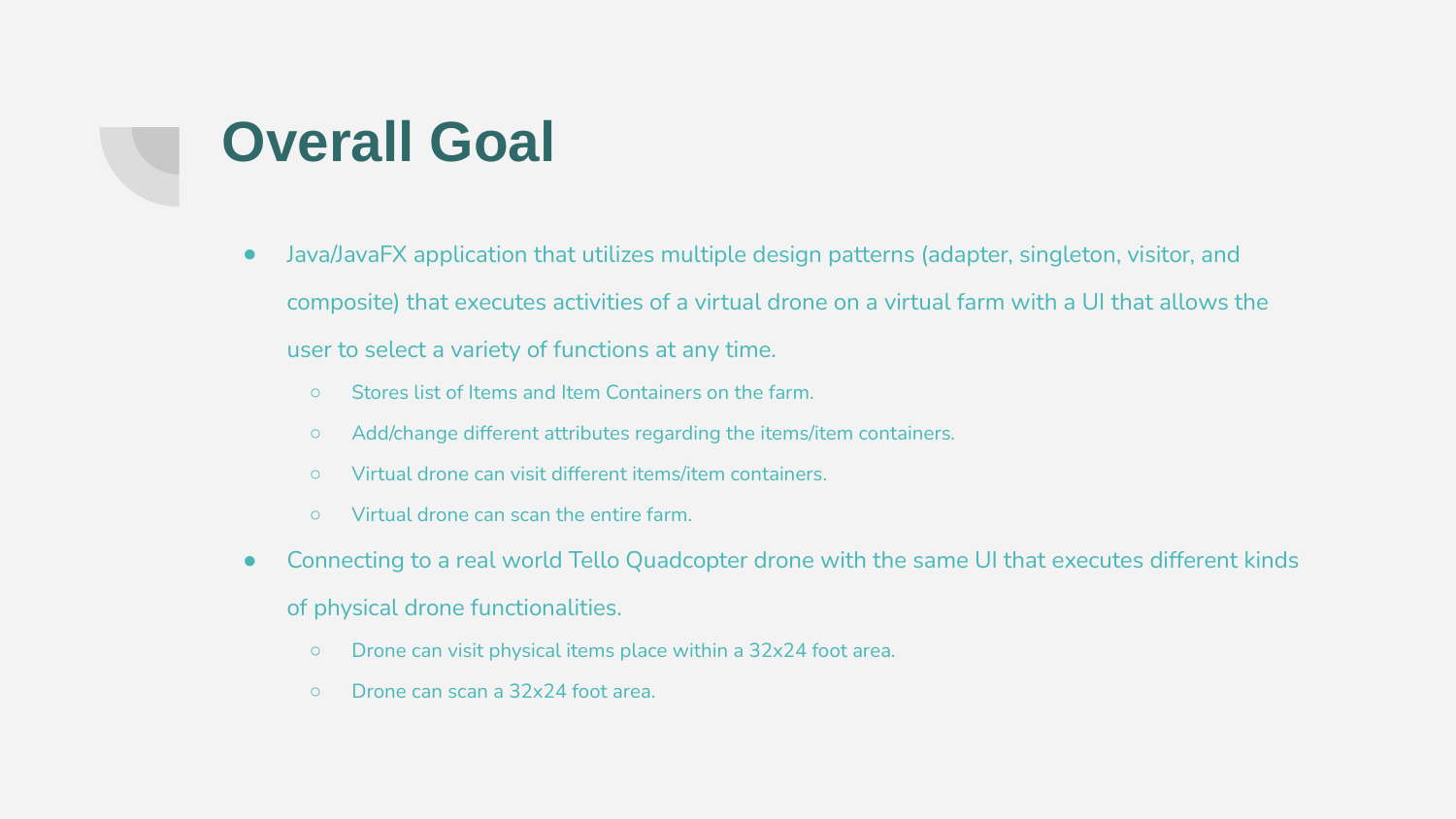

# Overall Goal
Java/JavaFX application that utilizes multiple design patterns (adapter, singleton, visitor, and composite) that executes activities of a virtual drone on a virtual farm with a UI that allows the user to select a variety of functions at any time.
Stores list of Items and Item Containers on the farm.
Add/change different attributes regarding the items/item containers.
Virtual drone can visit different items/item containers.
Virtual drone can scan the entire farm.
Connecting to a real world Tello Quadcopter drone with the same UI that executes different kinds of physical drone functionalities.
Drone can visit physical items place within a 32x24 foot area.
Drone can scan a 32x24 foot area.